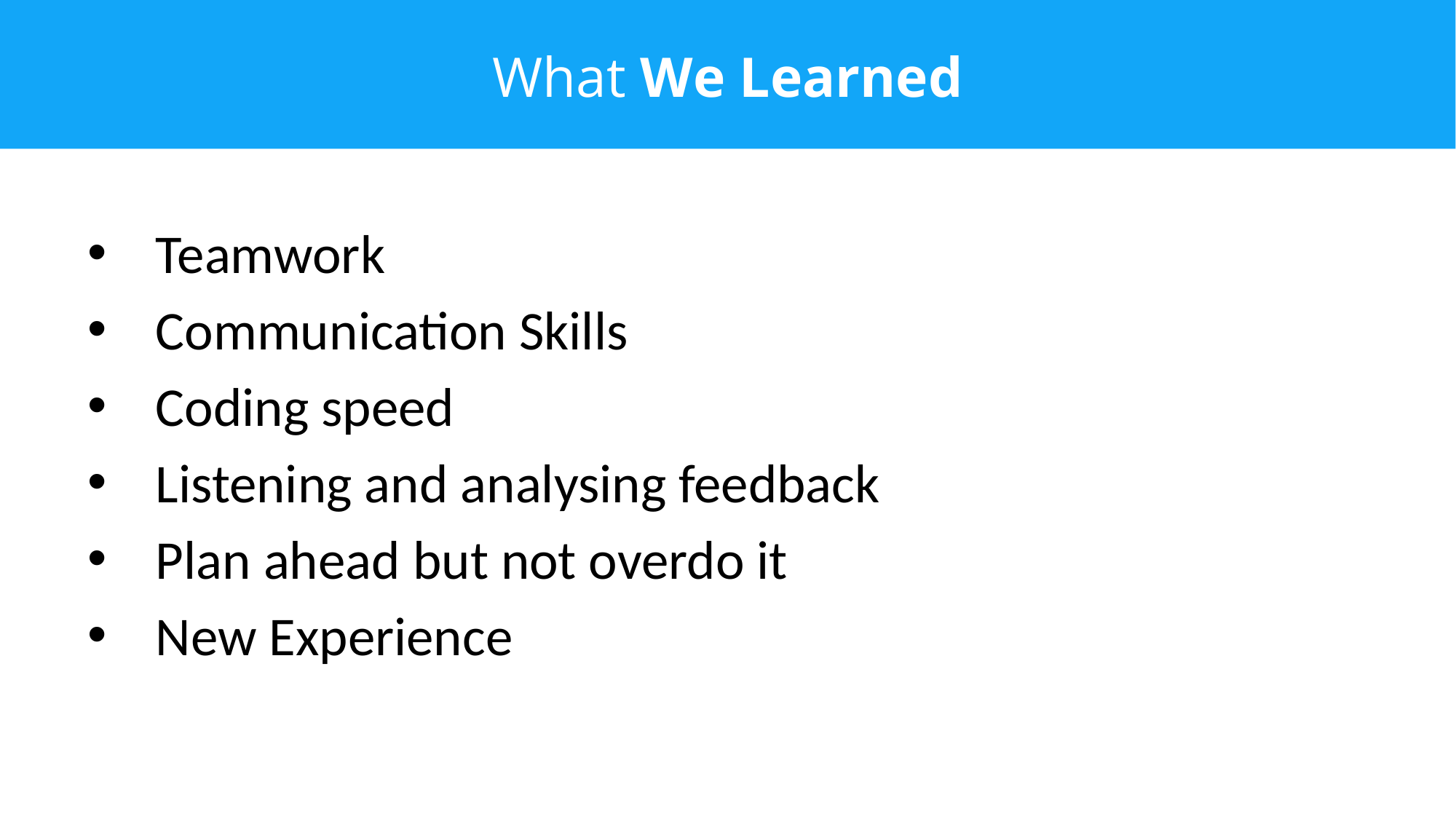

# What We Learned
Teamwork
Communication Skills
Coding speed
Listening and analysing feedback
Plan ahead but not overdo it
New Experience